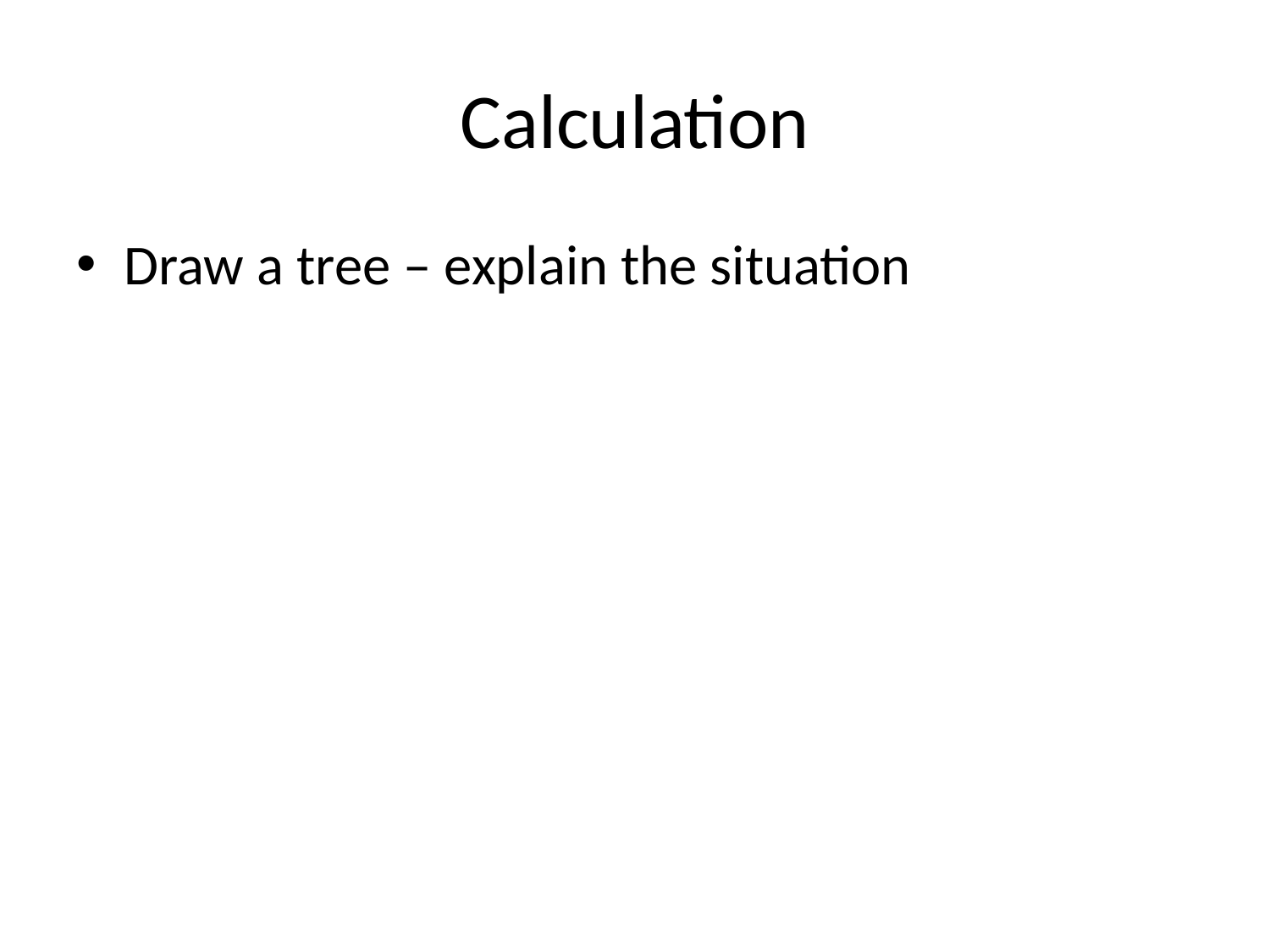

# Calculation
Draw a tree – explain the situation